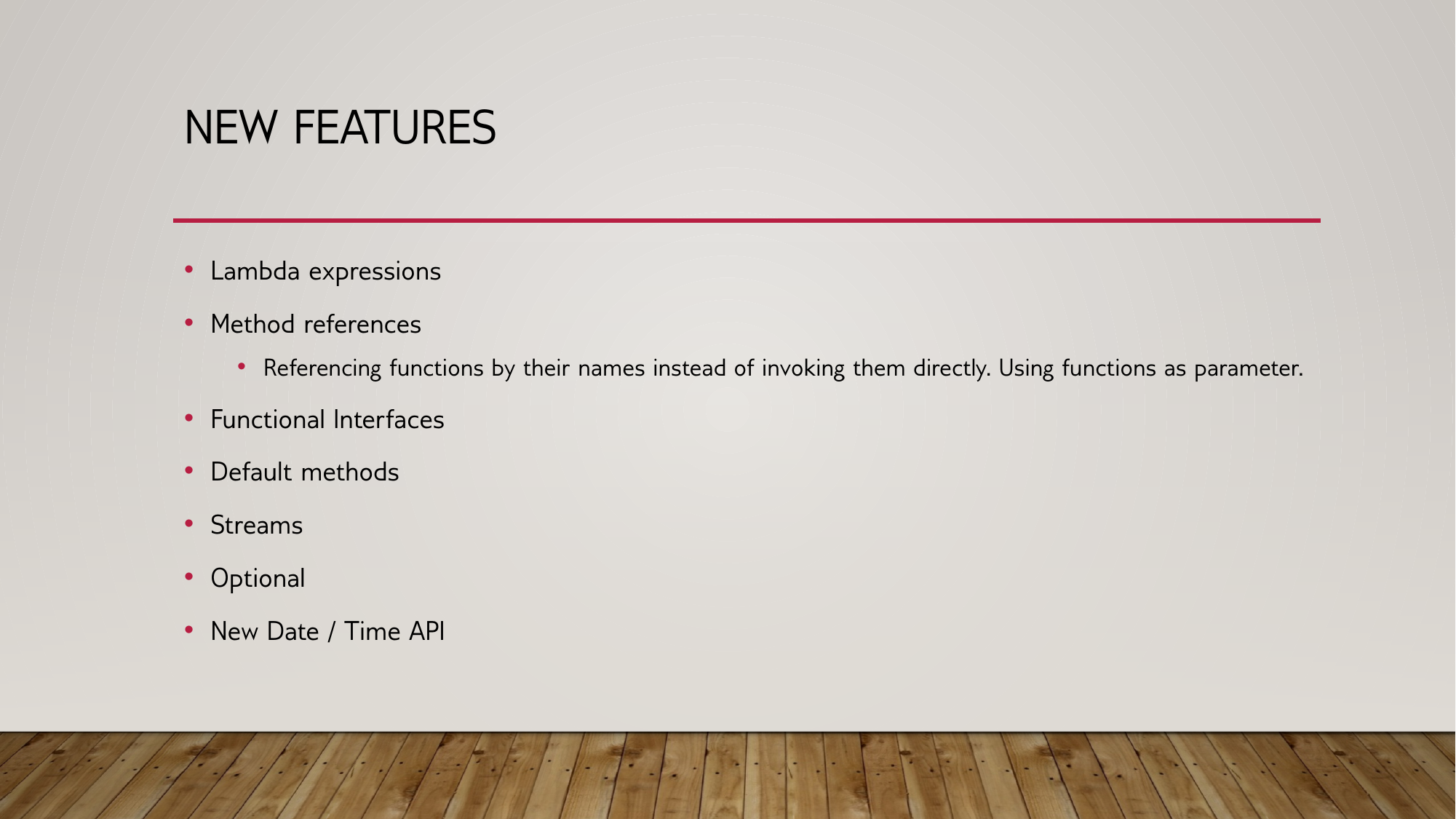

# New features
Lambda expressions
Method references
Referencing functions by their names instead of invoking them directly. Using functions as parameter.
Functional Interfaces
Default methods
Streams
Optional
New Date / Time API